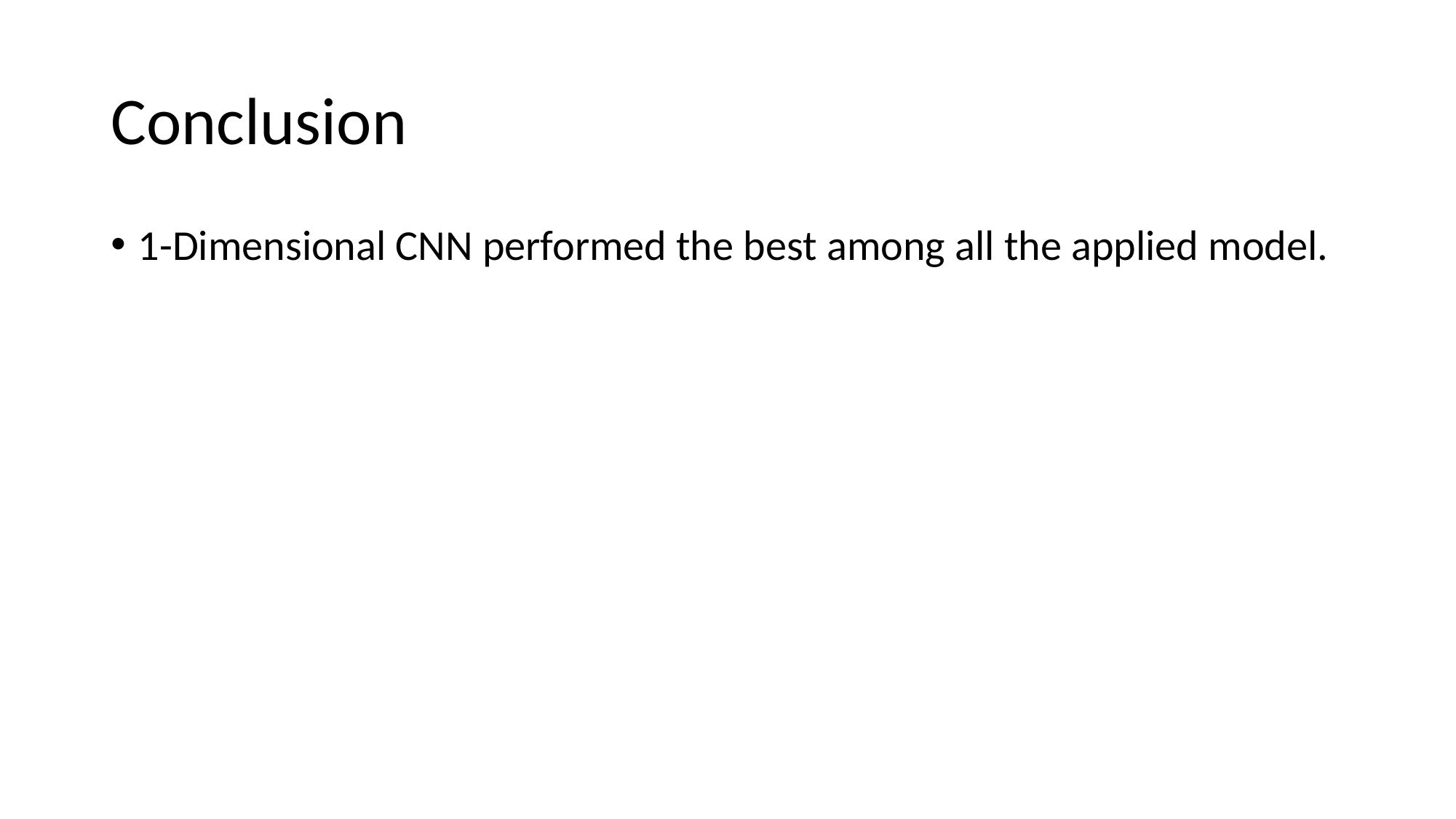

# Conclusion
1-Dimensional CNN performed the best among all the applied model.